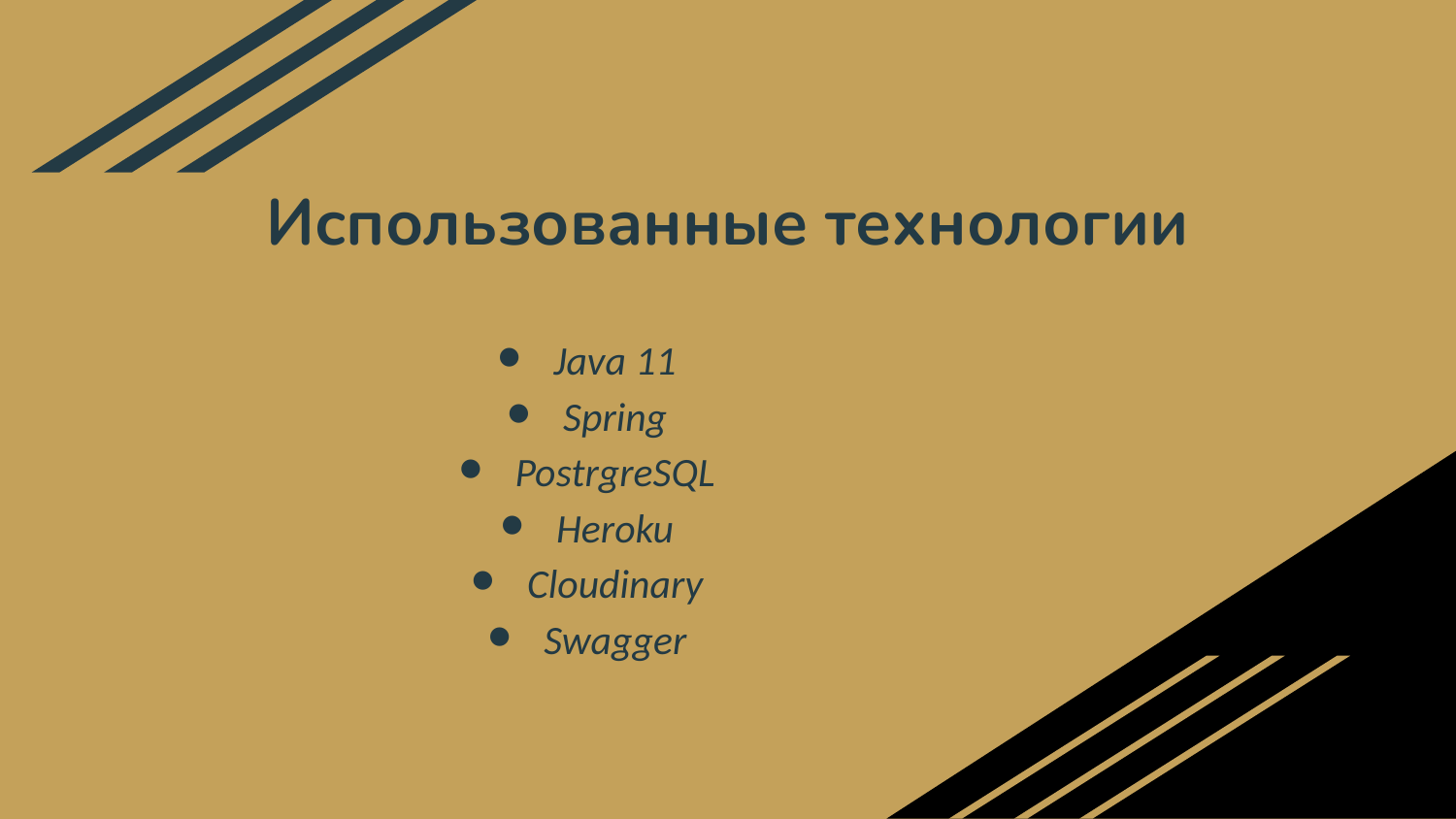

Использованные технологии
Java 11
Spring
PostrgreSQL
Heroku
Cloudinary
Swagger